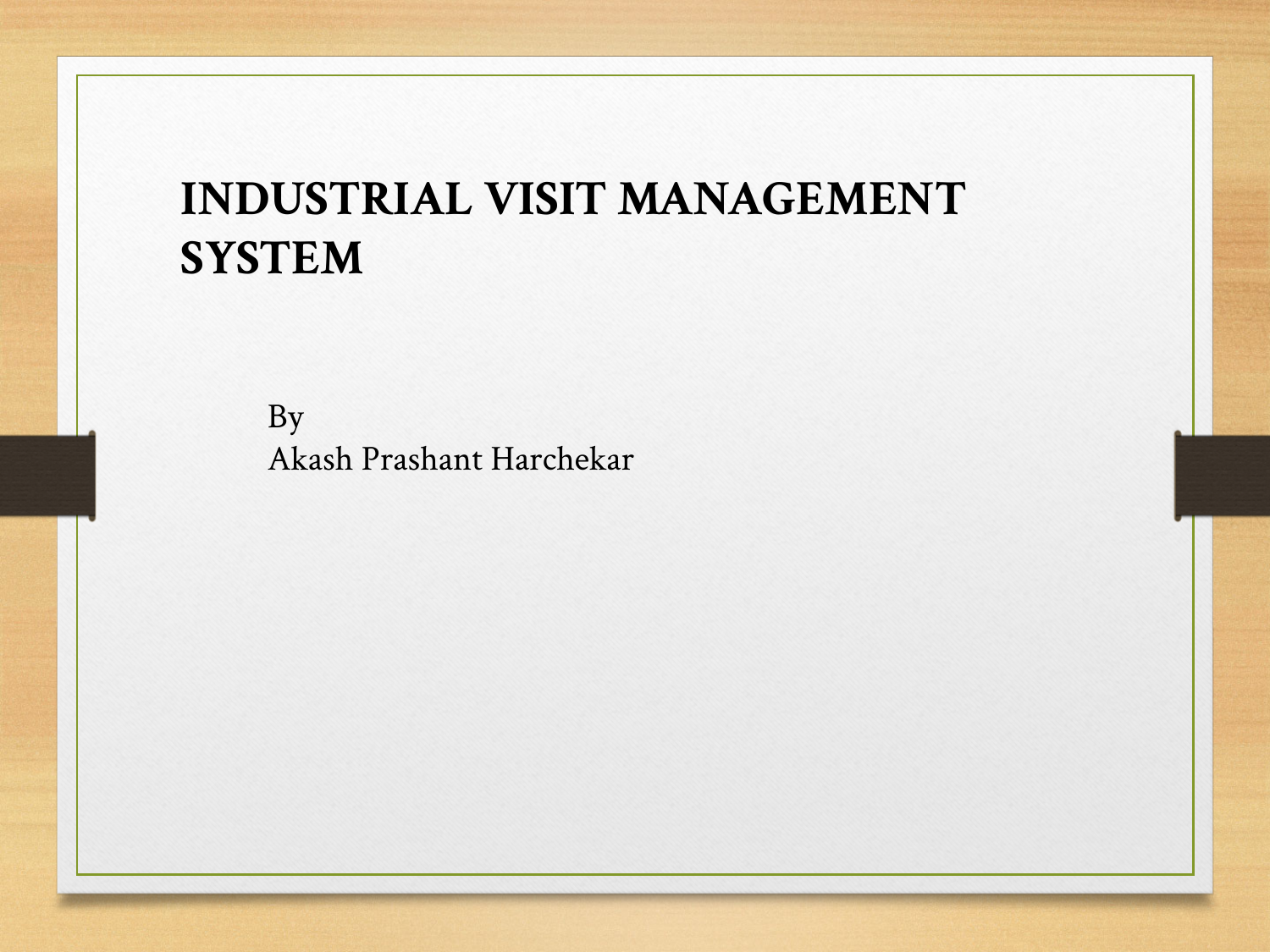

INDUSTRIAL VISIT MANAGEMENT SYSTEM
By
Akash Prashant Harchekar